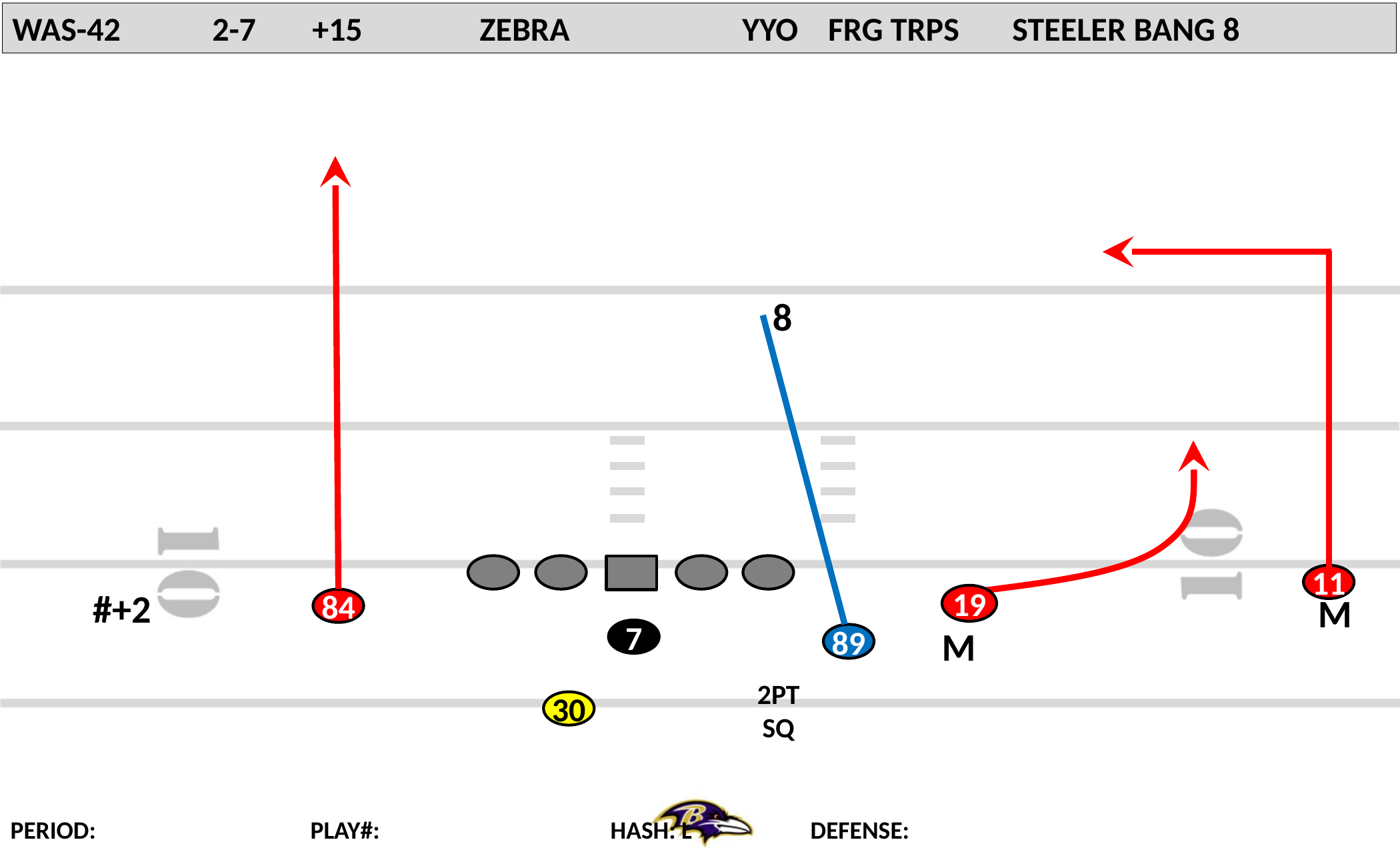

WAS-42	2-7	+15	         ZEBRA                       YYO    FRG TRPS    	STEELER BANG 8
8

11
#+2
M
19
84
M
7
89
2PT
SQ
30
PERIOD: 			PLAY#: 			HASH: L        	DEFENSE: